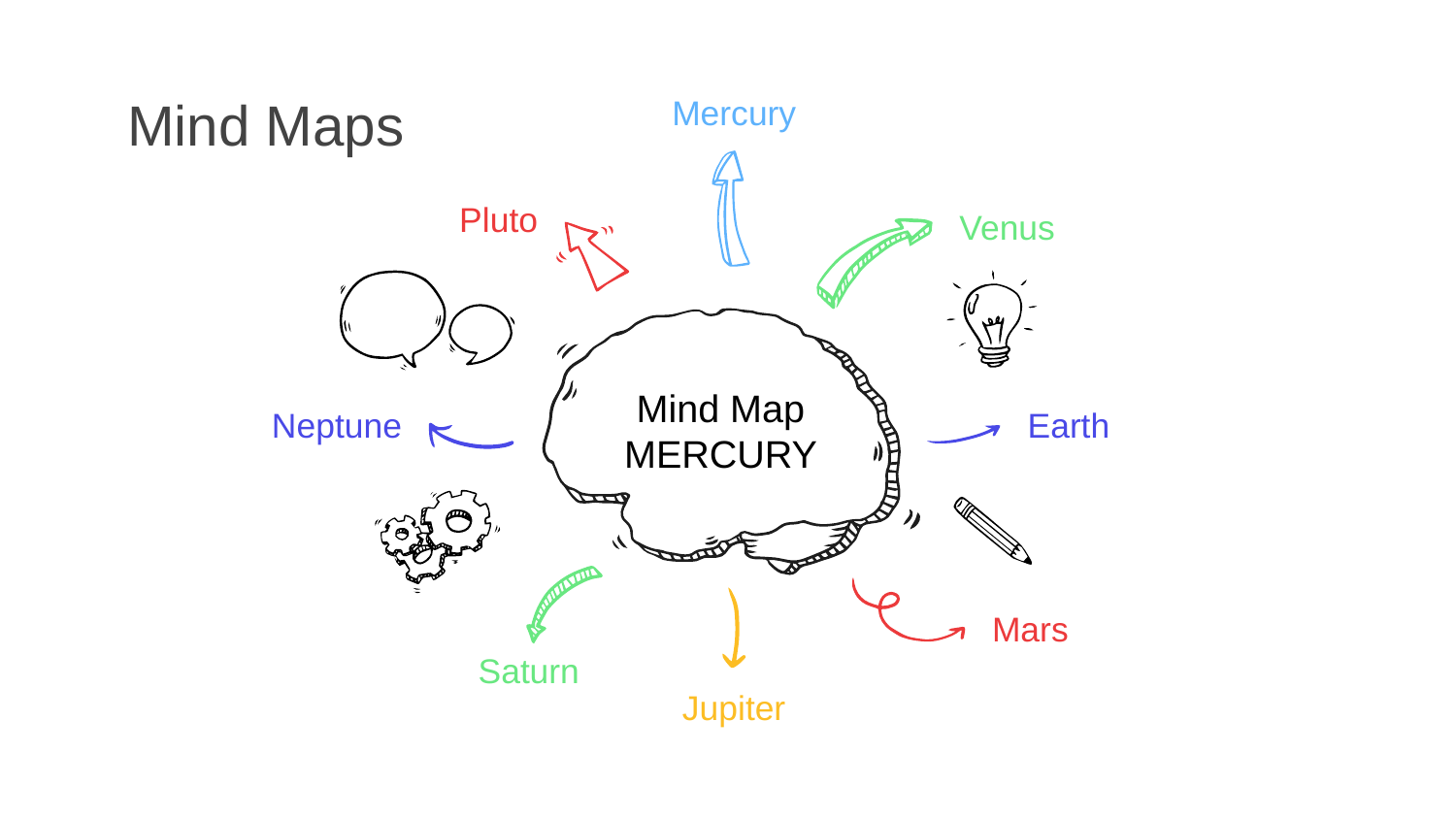

# Mind Maps
Mercury

Pluto

Venus

Mind Map
MERCURY
Neptune

Earth

Saturn

Mars

Jupiter